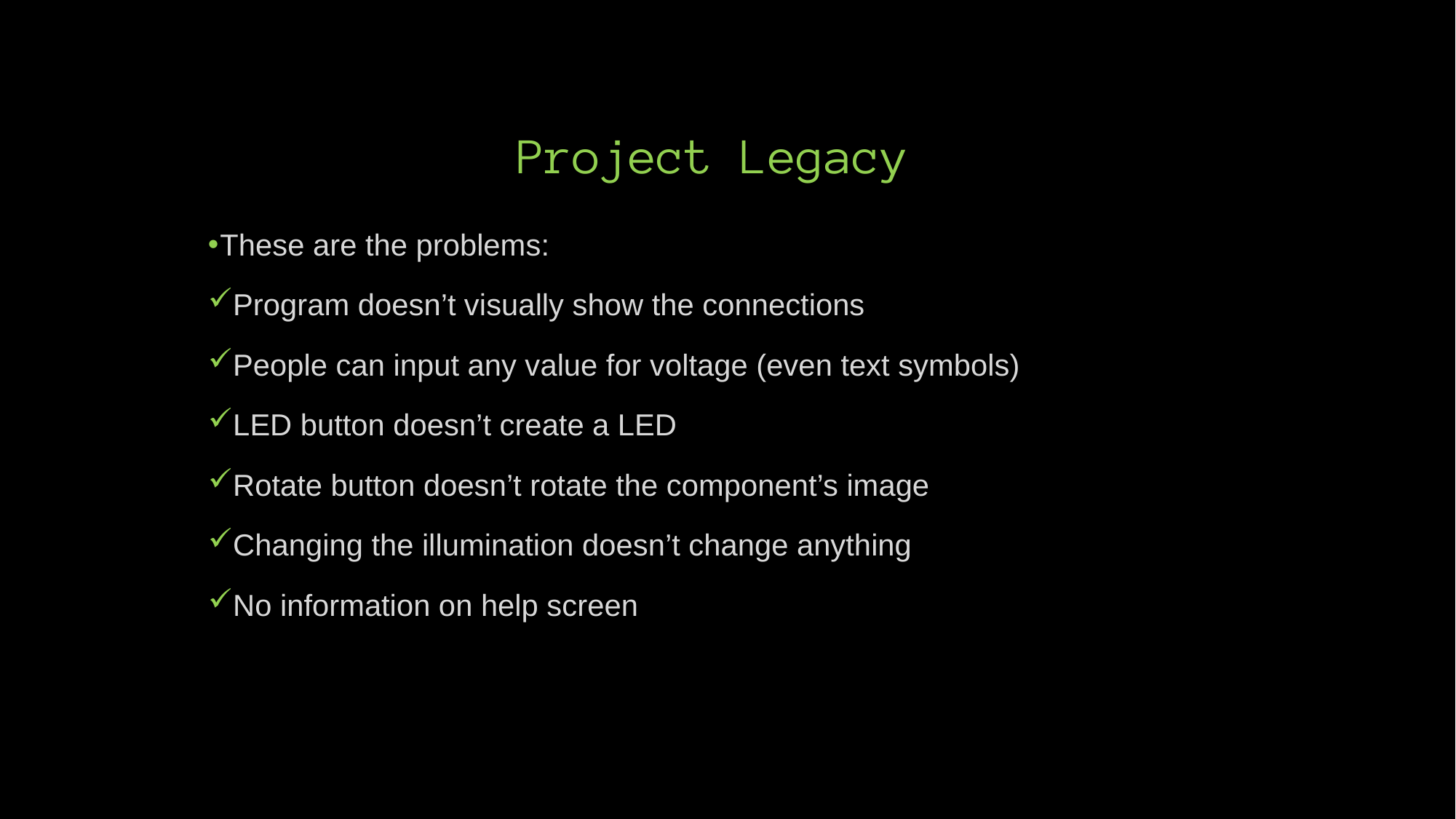

# Project Legacy
These are the problems:
Program doesn’t visually show the connections
People can input any value for voltage (even text symbols)
LED button doesn’t create a LED
Rotate button doesn’t rotate the component’s image
Changing the illumination doesn’t change anything
No information on help screen